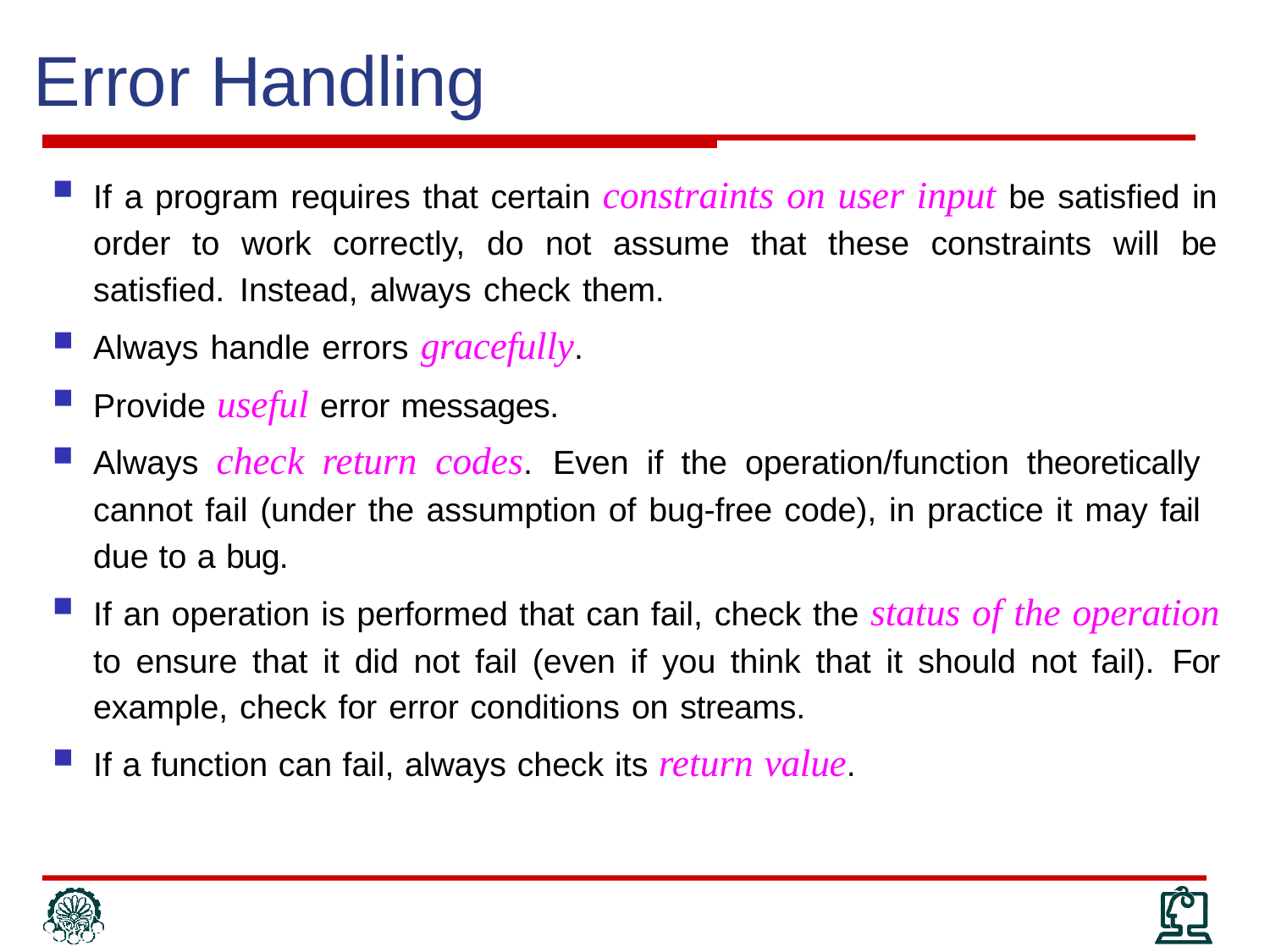

# Error Handling
If a program requires that certain constraints on user input be satisfied in order to work correctly, do not assume that these constraints will be satisfied. Instead, always check them.
Always handle errors gracefully.
Provide useful error messages.
Always check return codes. Even if the operation/function theoretically cannot fail (under the assumption of bug-free code), in practice it may fail due to a bug.
If an operation is performed that can fail, check the status of the operation to ensure that it did not fail (even if you think that it should not fail). For example, check for error conditions on streams.
If a function can fail, always check its return value.
8
Copyright © 2015–2021 Michael D. Adams